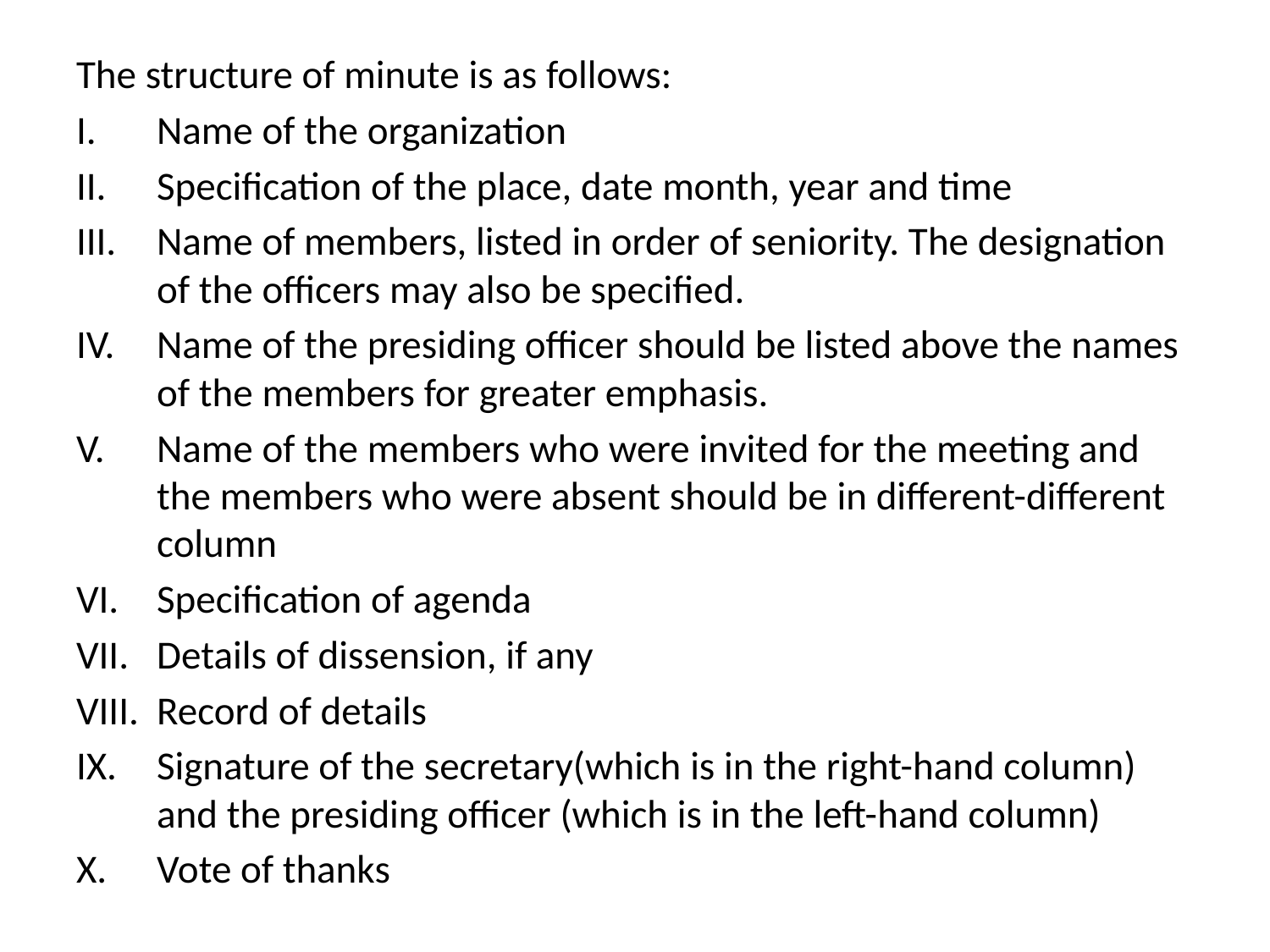

The structure of minute is as follows:
Name of the organization
Specification of the place, date month, year and time
Name of members, listed in order of seniority. The designation of the officers may also be specified.
Name of the presiding officer should be listed above the names of the members for greater emphasis.
Name of the members who were invited for the meeting and the members who were absent should be in different-different column
Specification of agenda
Details of dissension, if any
Record of details
Signature of the secretary(which is in the right-hand column) and the presiding officer (which is in the left-hand column)
Vote of thanks